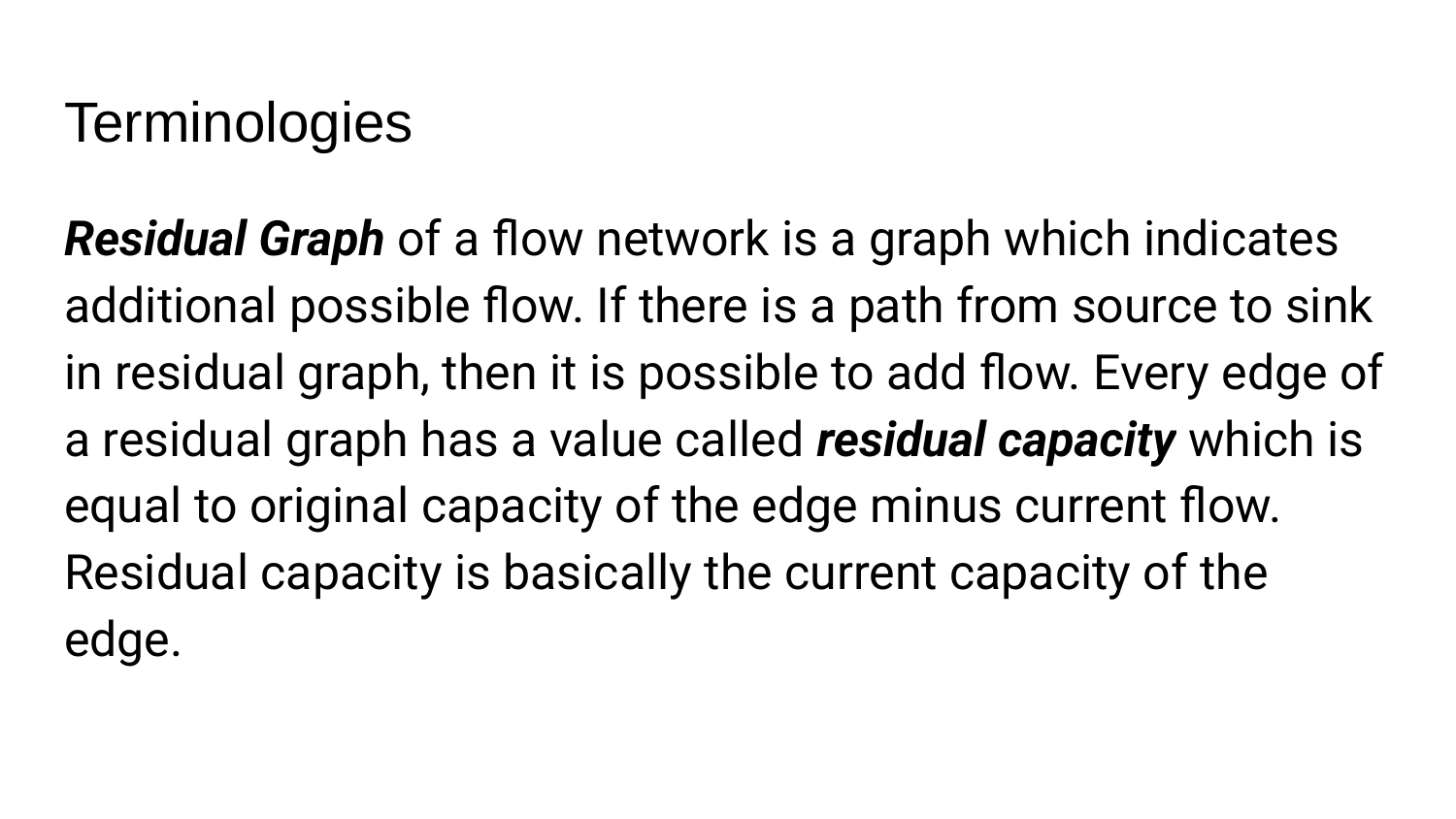

# Terminologies
Residual Graph of a flow network is a graph which indicates additional possible flow. If there is a path from source to sink in residual graph, then it is possible to add flow. Every edge of a residual graph has a value called residual capacity which is equal to original capacity of the edge minus current flow. Residual capacity is basically the current capacity of the edge.